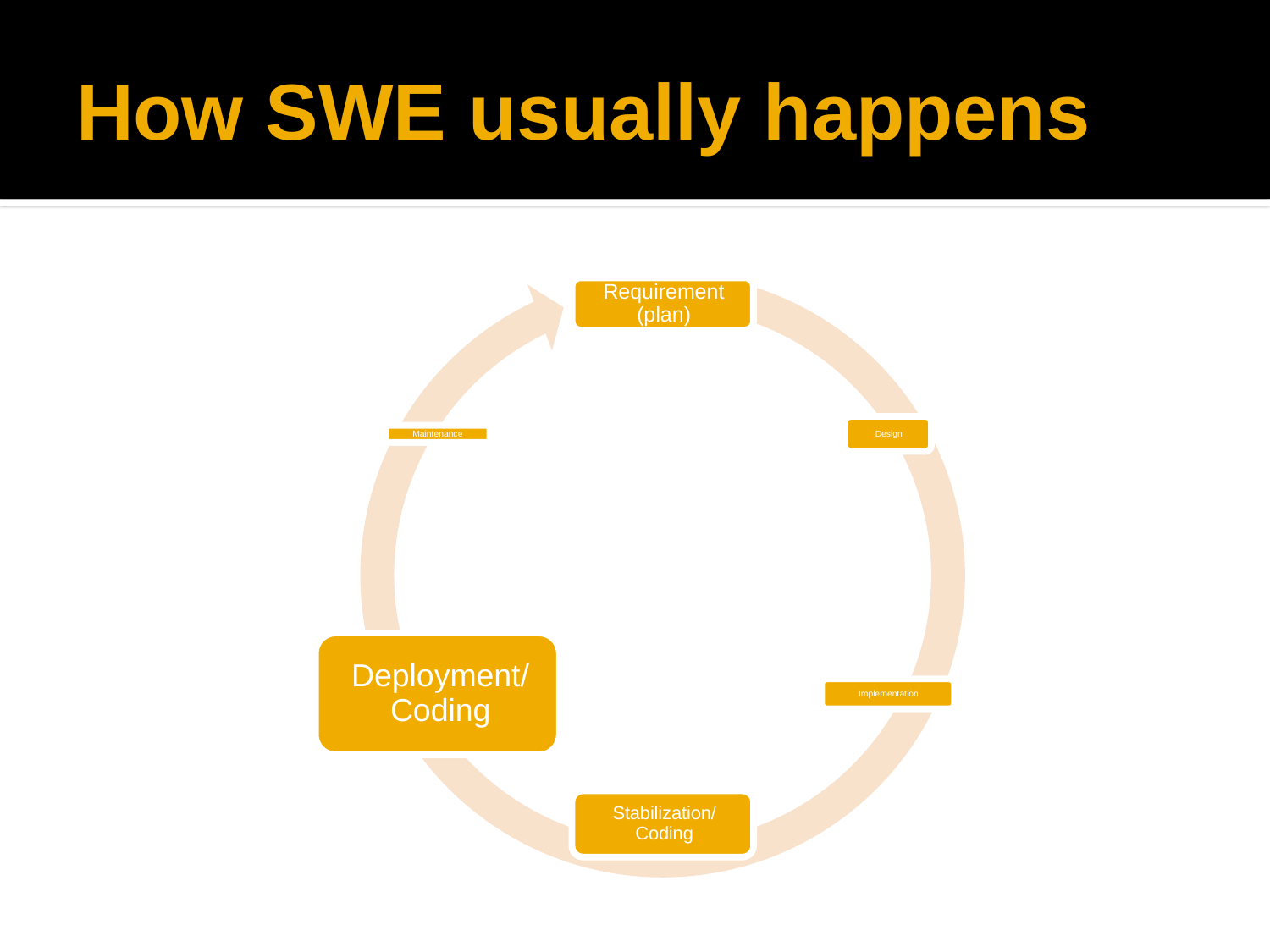

# How SWE usually happens
Requirement (plan)
Design
Implementation
Stabilization/Coding
Deployment/Coding
Maintenance